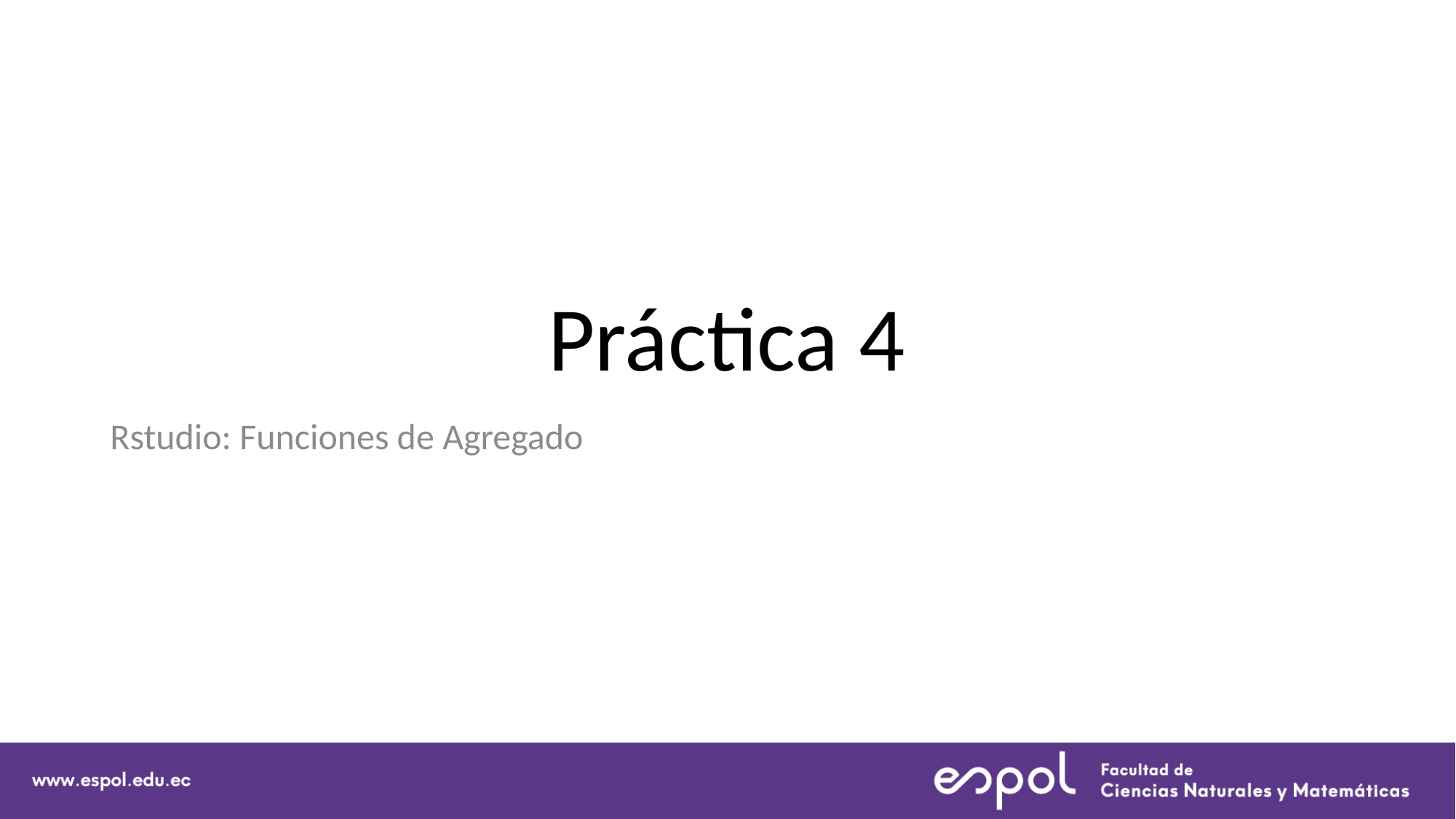

# Práctica 4
Rstudio: Funciones de Agregado